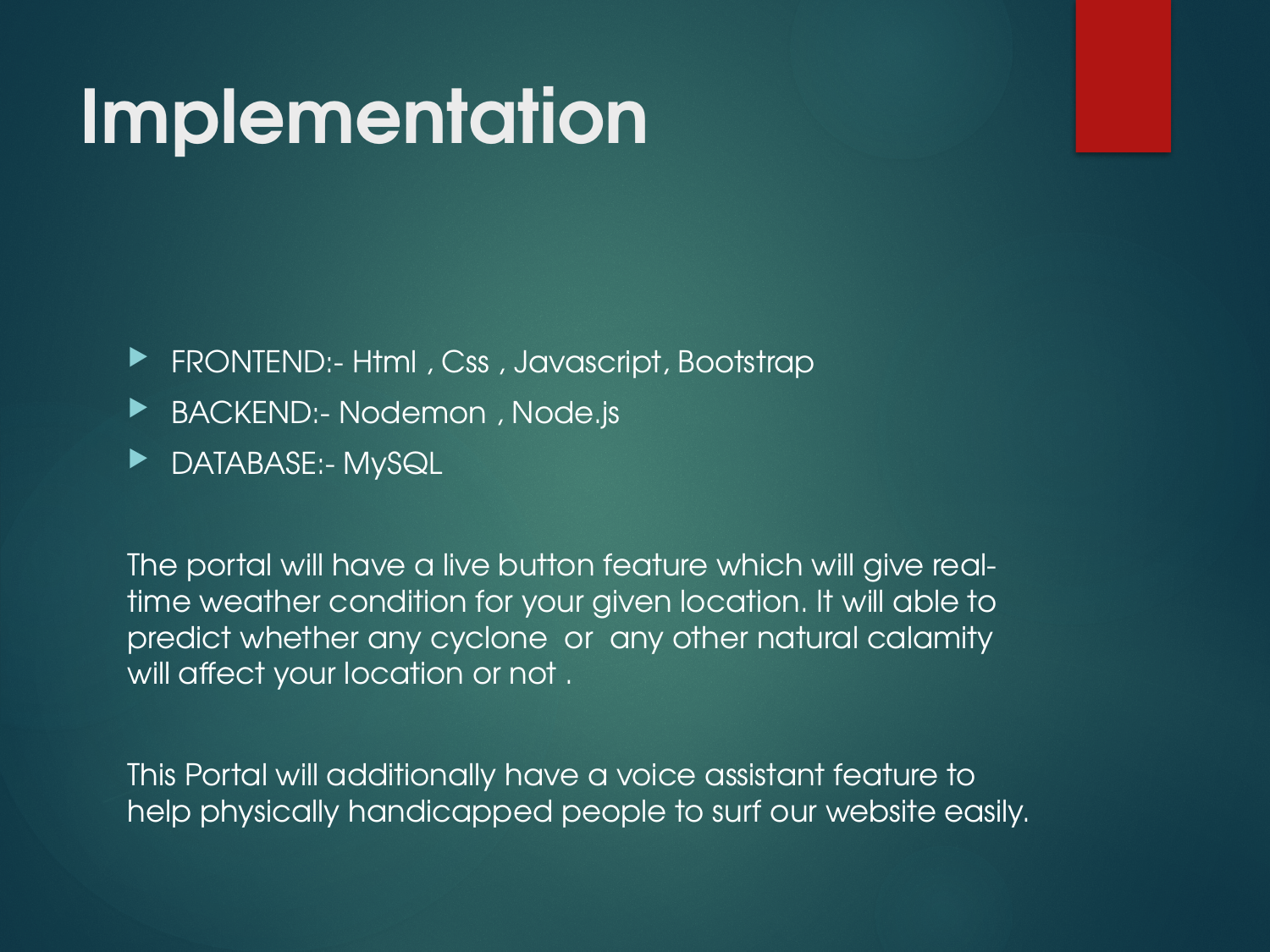

# Implementation

FRONTEND:- Html , Css , Javascript, Bootstrap
BACKEND:- Nodemon , Node.js
DATABASE:- MySQL

The portal will have a live button feature which will give real-time weather condition for your given location. It will able to predict whether any cyclone  or  any other natural calamity will affect your location or not .

This Portal will additionally have a voice assistant feature to help physically handicapped people to surf our website easily.